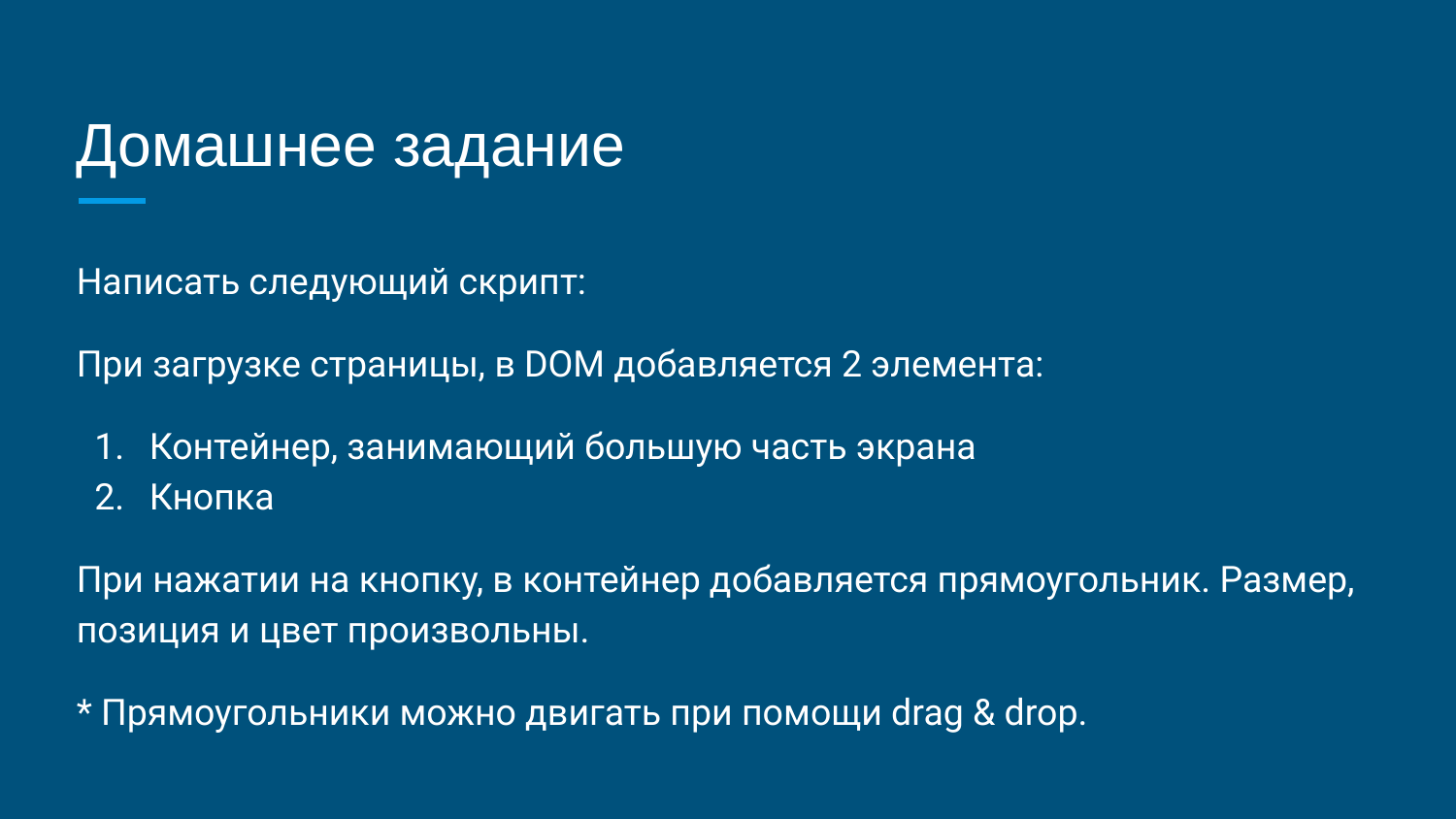

# Домашнее задание
Написать следующий скрипт:
При загрузке страницы, в DOM добавляется 2 элемента:
Контейнер, занимающий большую часть экрана
Кнопка
При нажатии на кнопку, в контейнер добавляется прямоугольник. Размер, позиция и цвет произвольны.
* Прямоугольники можно двигать при помощи drag & drop.